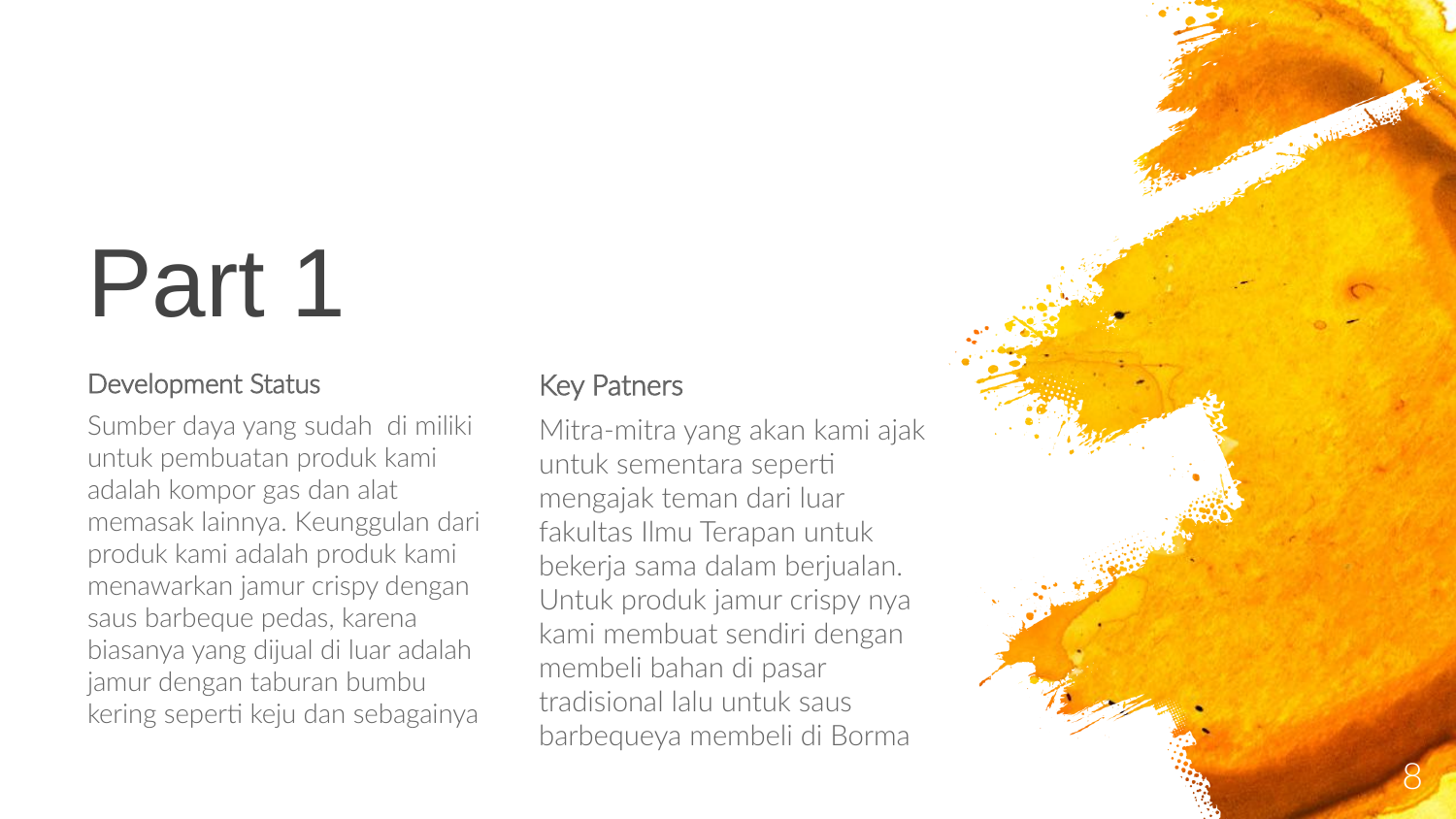

# Part 1
Development Status
Sumber daya yang sudah  di miliki untuk pembuatan produk kami adalah kompor gas dan alat memasak lainnya. Keunggulan dari produk kami adalah produk kami menawarkan jamur crispy dengan saus barbeque pedas, karena biasanya yang dijual di luar adalah jamur dengan taburan bumbu kering seperti keju dan sebagainya
Key Patners
Mitra-mitra yang akan kami ajak untuk sementara seperti mengajak teman dari luar fakultas Ilmu Terapan untuk bekerja sama dalam berjualan. Untuk produk jamur crispy nya kami membuat sendiri dengan membeli bahan di pasar tradisional lalu untuk saus barbequeya membeli di Borma
8